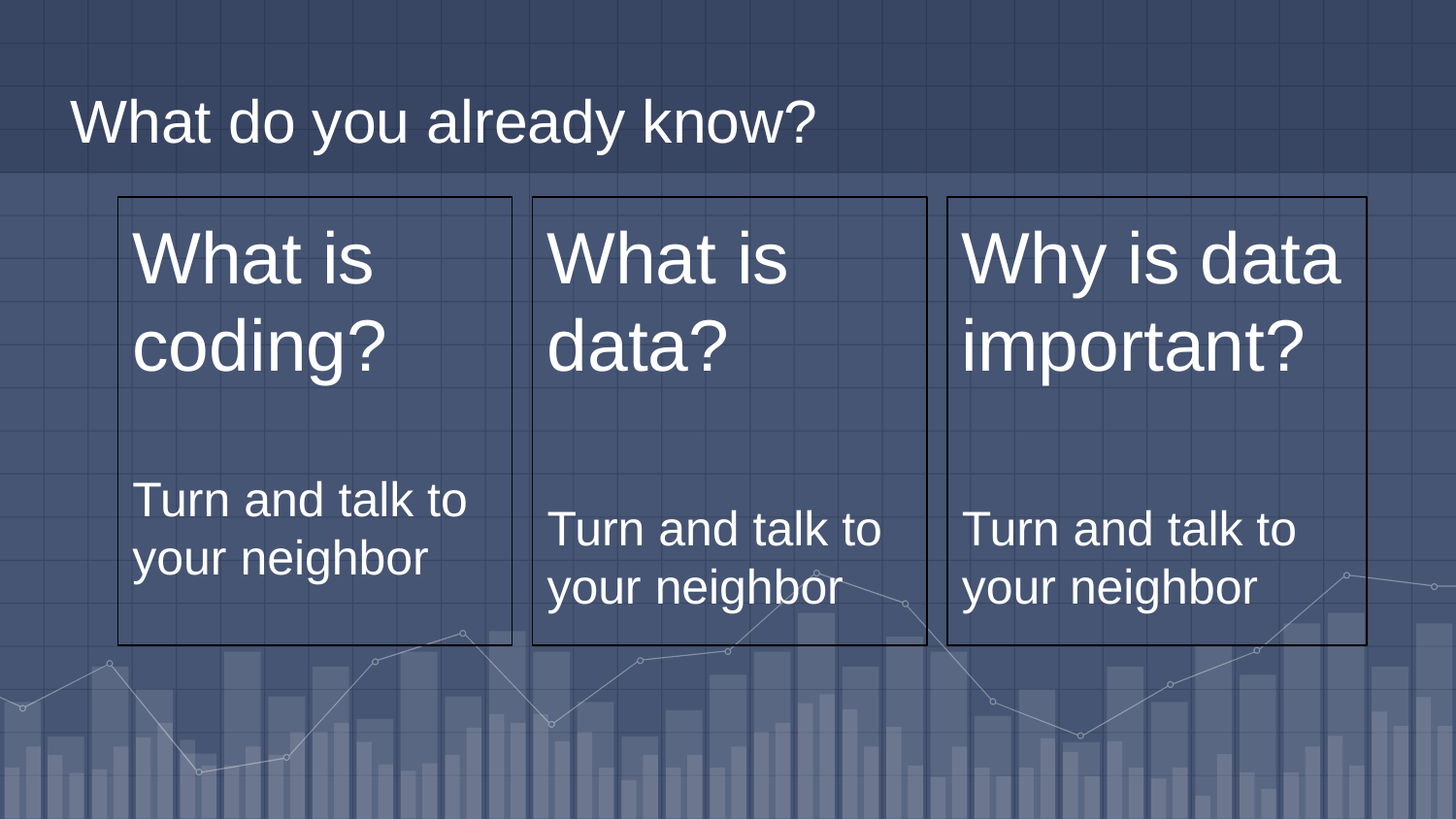

# What do you already know?
What is coding?

Turn and talk to your neighbor
What is data?

Turn and talk to your neighbor
Why is data important?

Turn and talk to your neighbor